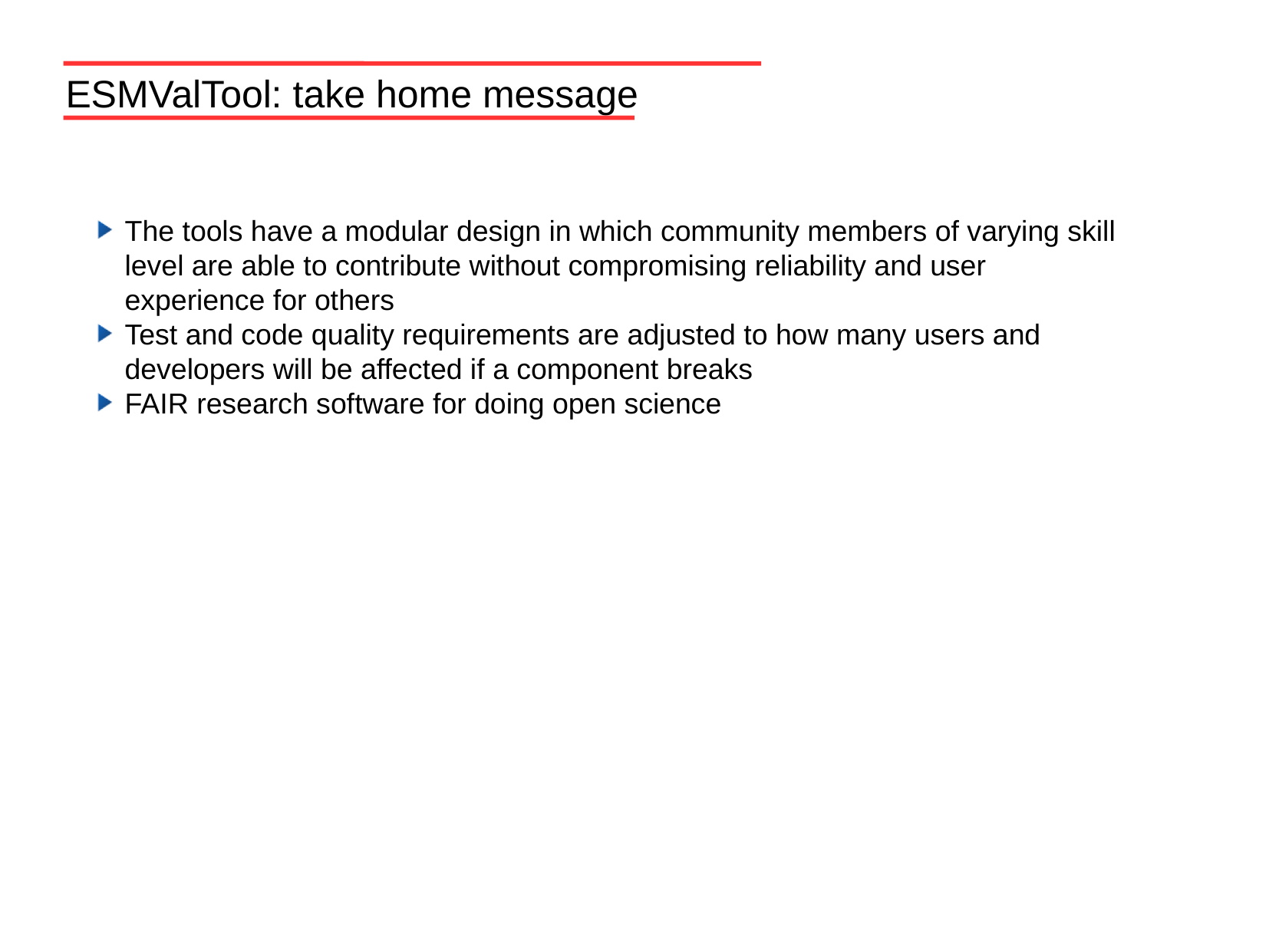

ESMValTool: take home message

The tools have a modular design in which community members of varying skill level are able to contribute without compromising reliability and user experience for others
Test and code quality requirements are adjusted to how many users and developers will be affected if a component breaks
FAIR research software for doing open science